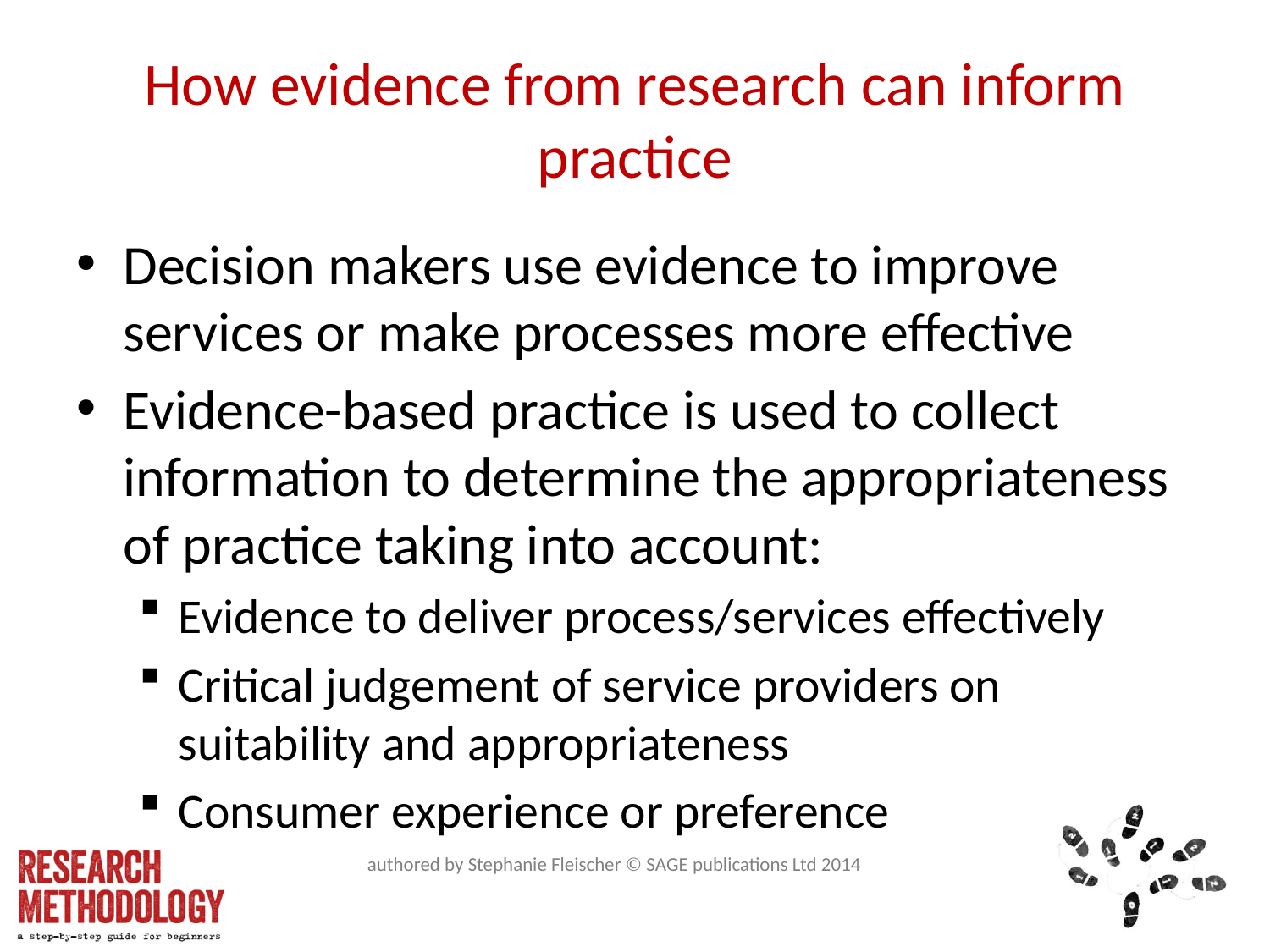

# How evidence from research can inform practice
Decision makers use evidence to improve services or make processes more effective
Evidence-based practice is used to collect information to determine the appropriateness of practice taking into account:
Evidence to deliver process/services effectively
Critical judgement of service providers on suitability and appropriateness
Consumer experience or preference

authored by Stephanie Fleischer © SAGE publications Ltd 2014